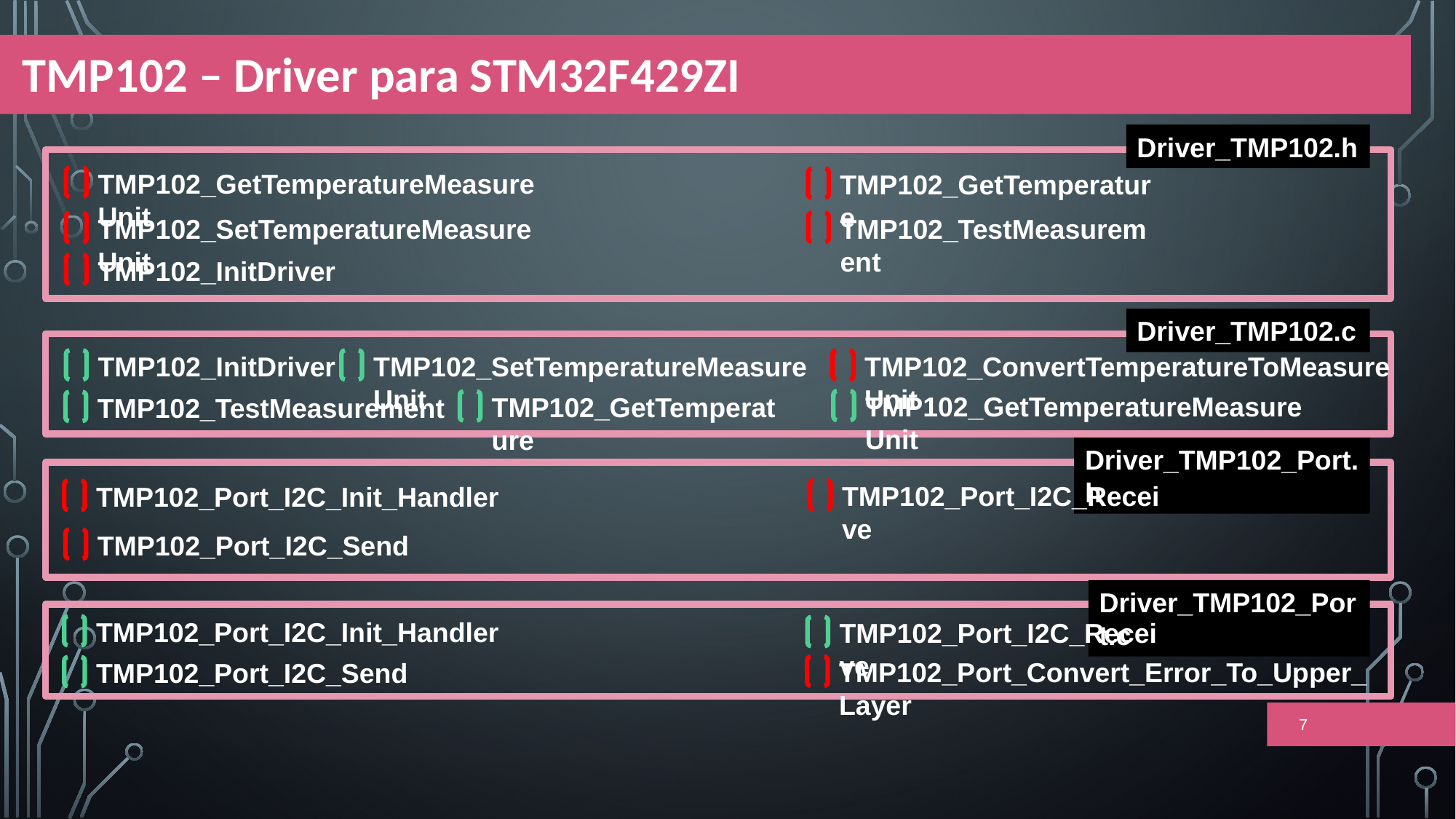

TMP102 – Driver para STM32F429ZI
Driver_TMP102.h

TMP102_GetTemperatureMeasureUnit

TMP102_GetTemperature

TMP102_TestMeasurement

TMP102_SetTemperatureMeasureUnit

TMP102_InitDriver

Driver_TMP102.c

TMP102_InitDriver

TMP102_SetTemperatureMeasureUnit

TMP102_ConvertTemperatureToMeasureUnit

TMP102_GetTemperatureMeasureUnit

TMP102_GetTemperature

TMP102_TestMeasurement

Driver_TMP102_Port.h

TMP102_Port_I2C_Receive

TMP102_Port_I2C_Init_Handler

TMP102_Port_I2C_Send

Driver_TMP102_Port.c

TMP102_Port_I2C_Init_Handler

TMP102_Port_I2C_Receive

TMP102_Port_Convert_Error_To_Upper_Layer

TMP102_Port_I2C_Send

7